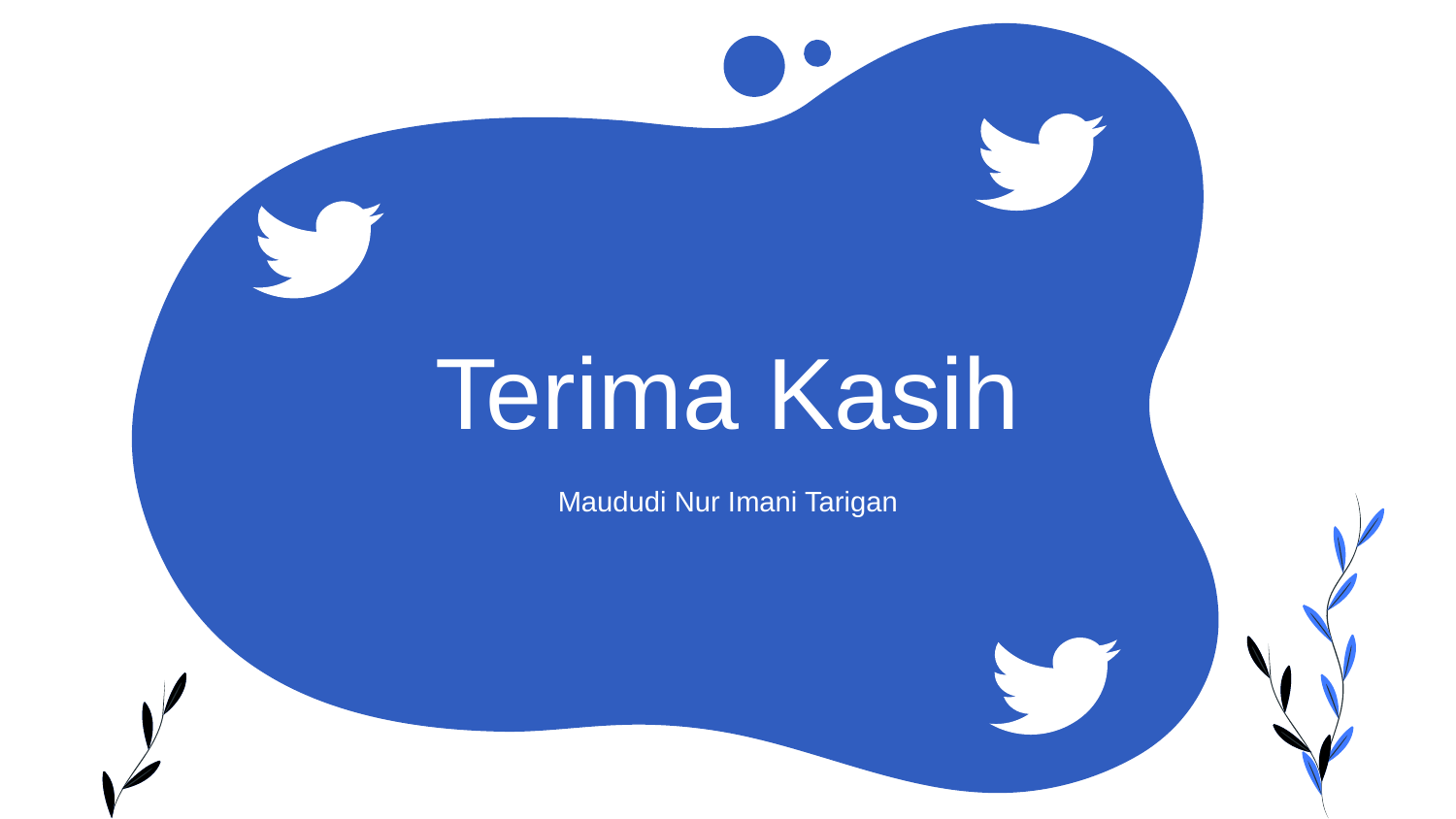

# Terima Kasih
Maududi Nur Imani Tarigan